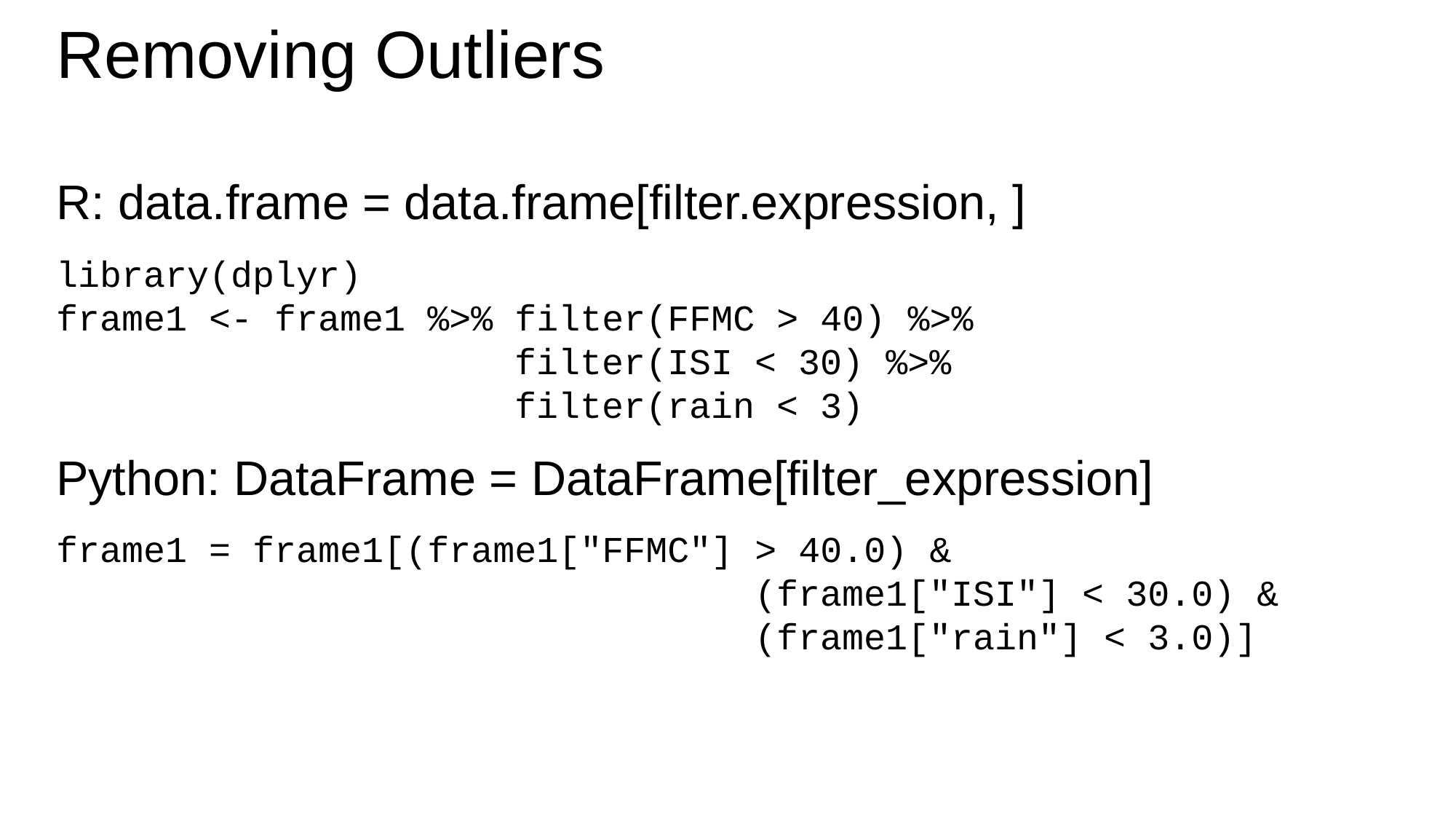

# Removing Outliers
R: data.frame = data.frame[filter.expression, ]
library(dplyr)
frame1 <- frame1 %>% filter(FFMC > 40) %>%
                     filter(ISI < 30) %>%
                     filter(rain < 3)
Python: DataFrame = DataFrame[filter_expression]
frame1 = frame1[(frame1["FFMC"] > 40.0) &
                                (frame1["ISI"] < 30.0) &
                                (frame1["rain"] < 3.0)]